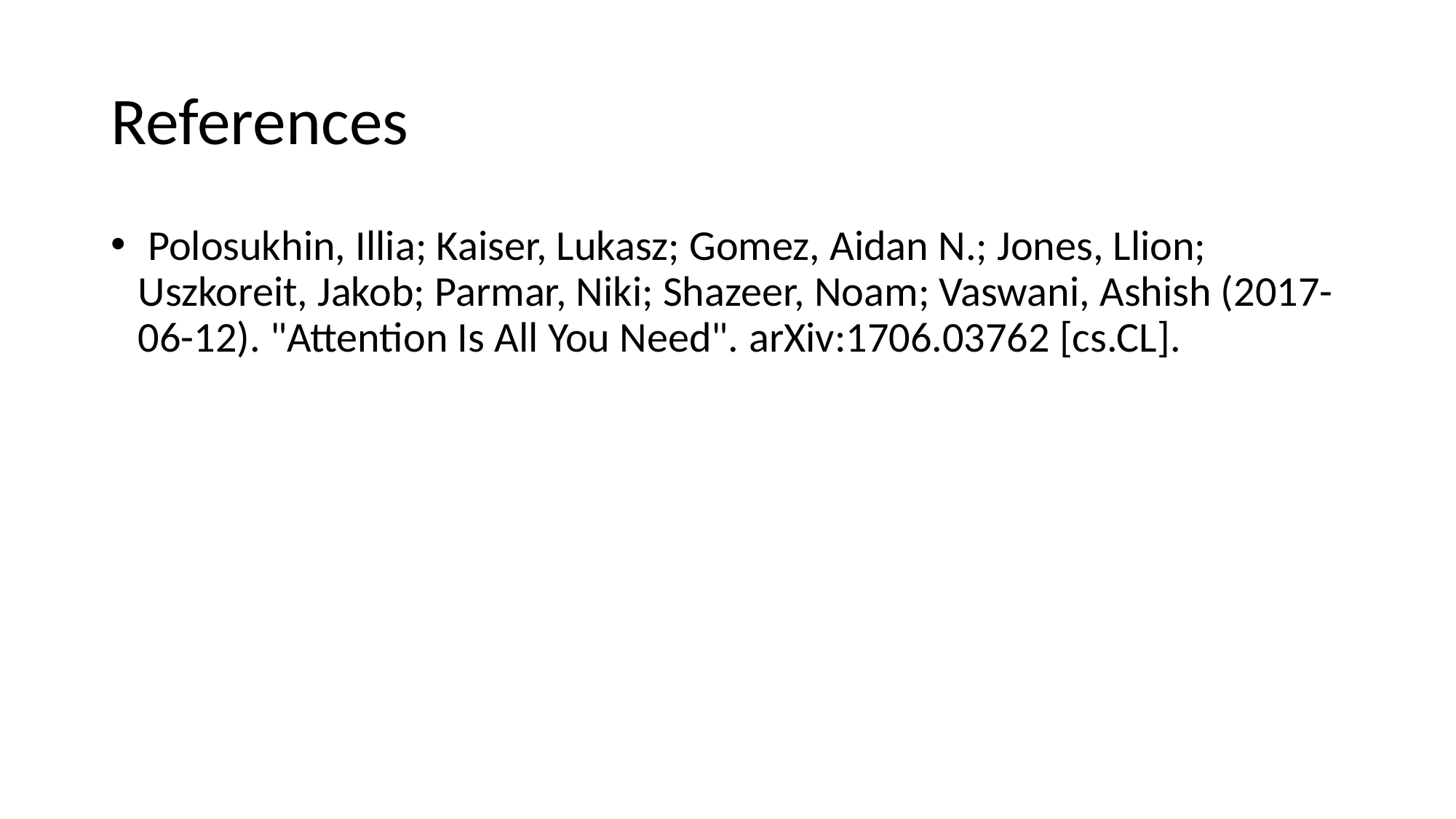

# References
 Polosukhin, Illia; Kaiser, Lukasz; Gomez, Aidan N.; Jones, Llion; Uszkoreit, Jakob; Parmar, Niki; Shazeer, Noam; Vaswani, Ashish (2017-06-12). "Attention Is All You Need". arXiv:1706.03762 [cs.CL].